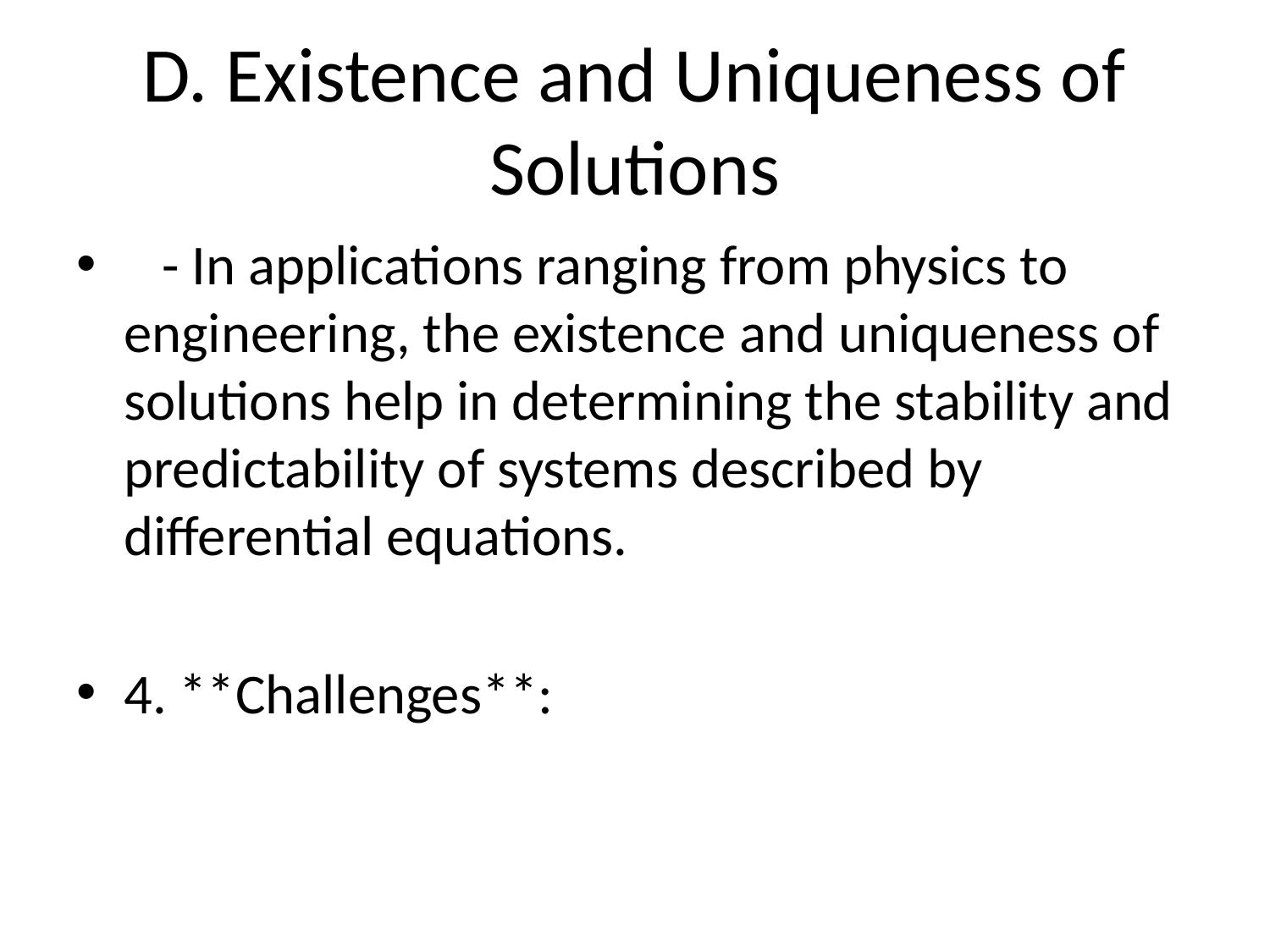

# D. Existence and Uniqueness of Solutions
   - In applications ranging from physics to engineering, the existence and uniqueness of solutions help in determining the stability and predictability of systems described by differential equations.

4. **Challenges**: